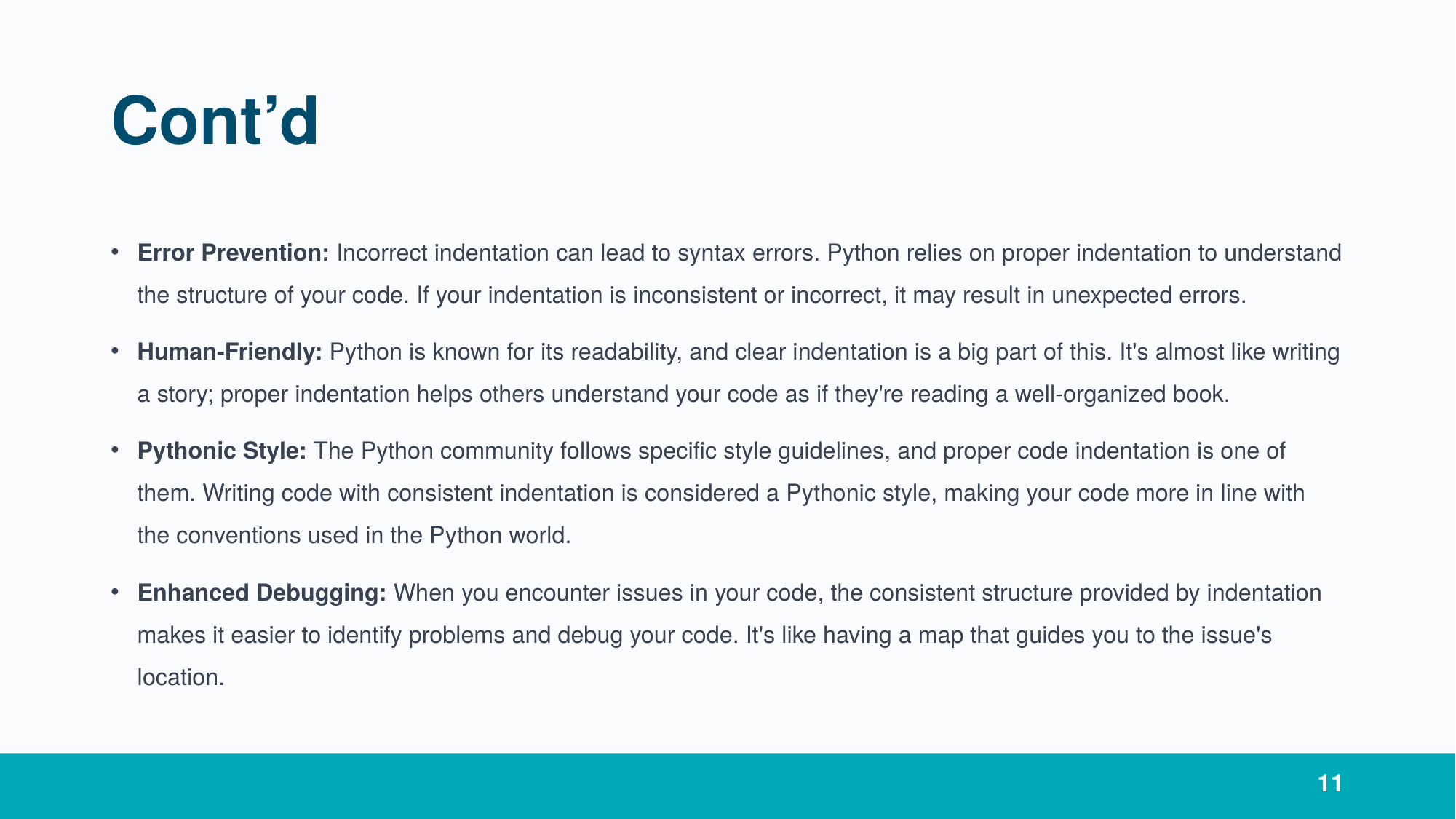

# Cont’d
Error Prevention: Incorrect indentation can lead to syntax errors. Python relies on proper indentation to understand the structure of your code. If your indentation is inconsistent or incorrect, it may result in unexpected errors.
Human-Friendly: Python is known for its readability, and clear indentation is a big part of this. It's almost like writing a story; proper indentation helps others understand your code as if they're reading a well-organized book.
Pythonic Style: The Python community follows specific style guidelines, and proper code indentation is one of them. Writing code with consistent indentation is considered a Pythonic style, making your code more in line with the conventions used in the Python world.
Enhanced Debugging: When you encounter issues in your code, the consistent structure provided by indentation makes it easier to identify problems and debug your code. It's like having a map that guides you to the issue's location.
11